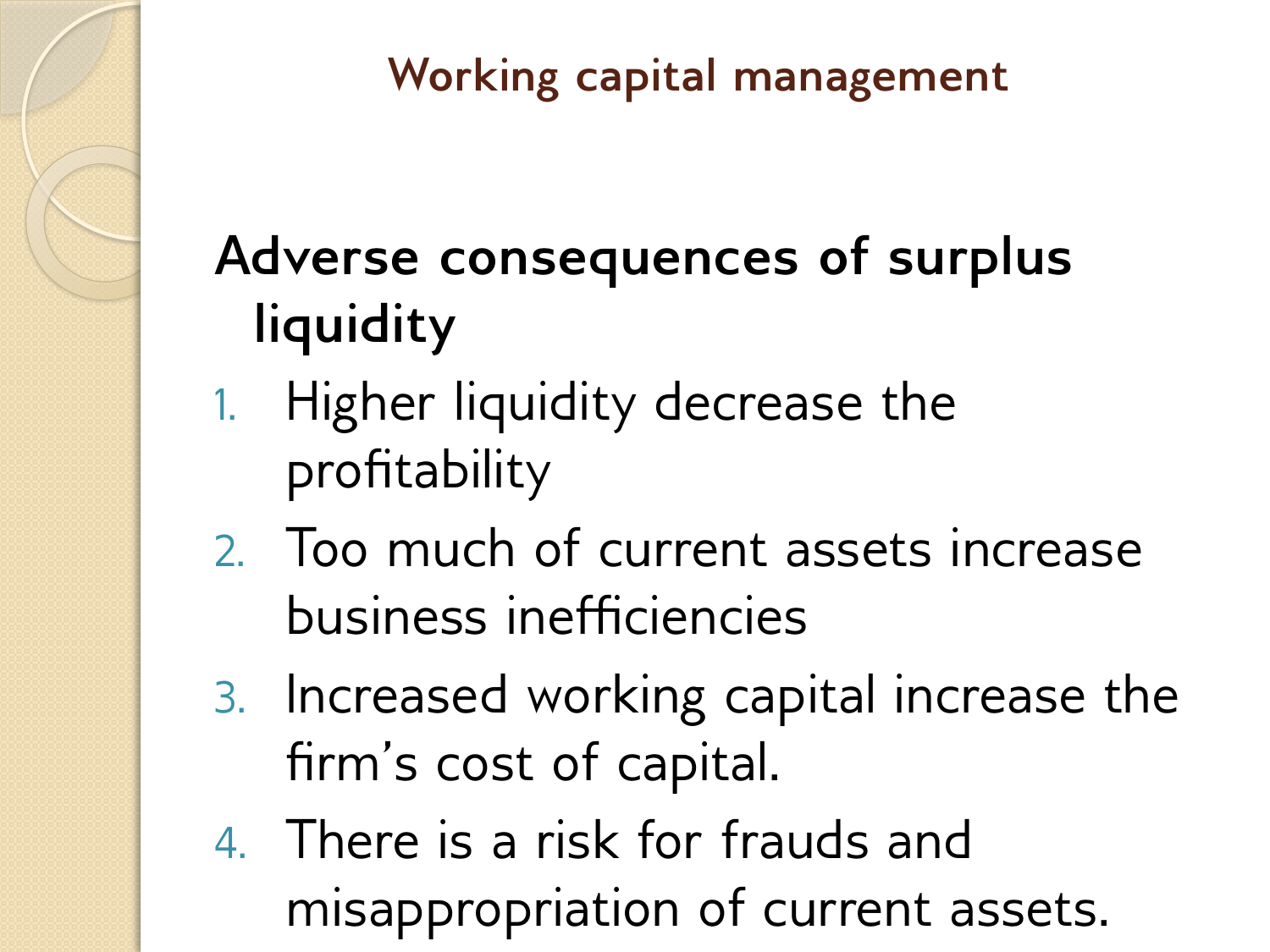

# Working capital management
Adverse consequences of surplus liquidity
Higher liquidity decrease the profitability
Too much of current assets increase business inefficiencies
Increased working capital increase the firm’s cost of capital.
There is a risk for frauds and misappropriation of current assets.